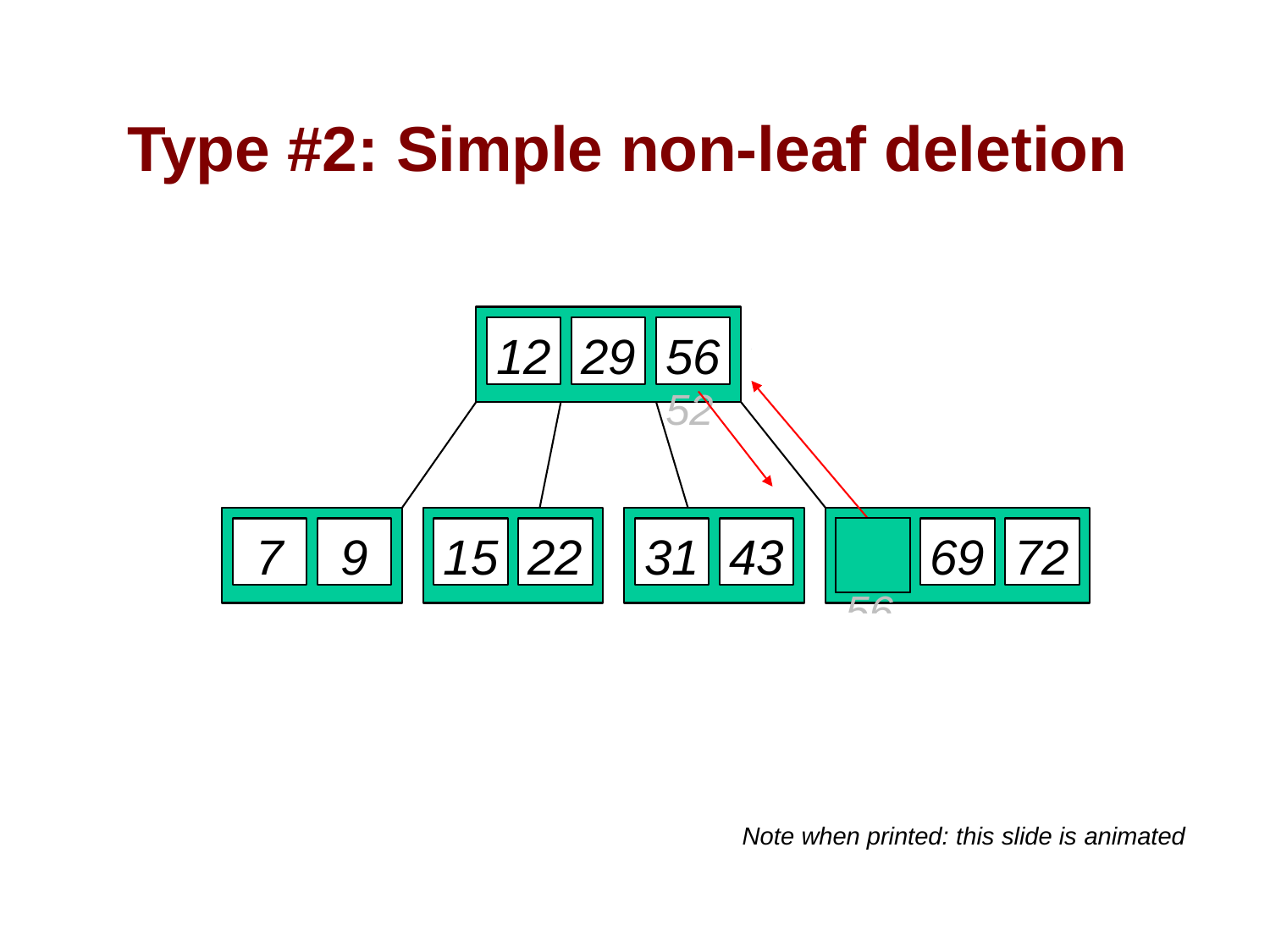

# Type #2: Simple non-leaf deletion

12
29
56

Delete 52
5252

7
9
15
22
31
43

69
72
5656

Borrow the predecessor
or (in this case) successor
Note when printed: this slide is animated